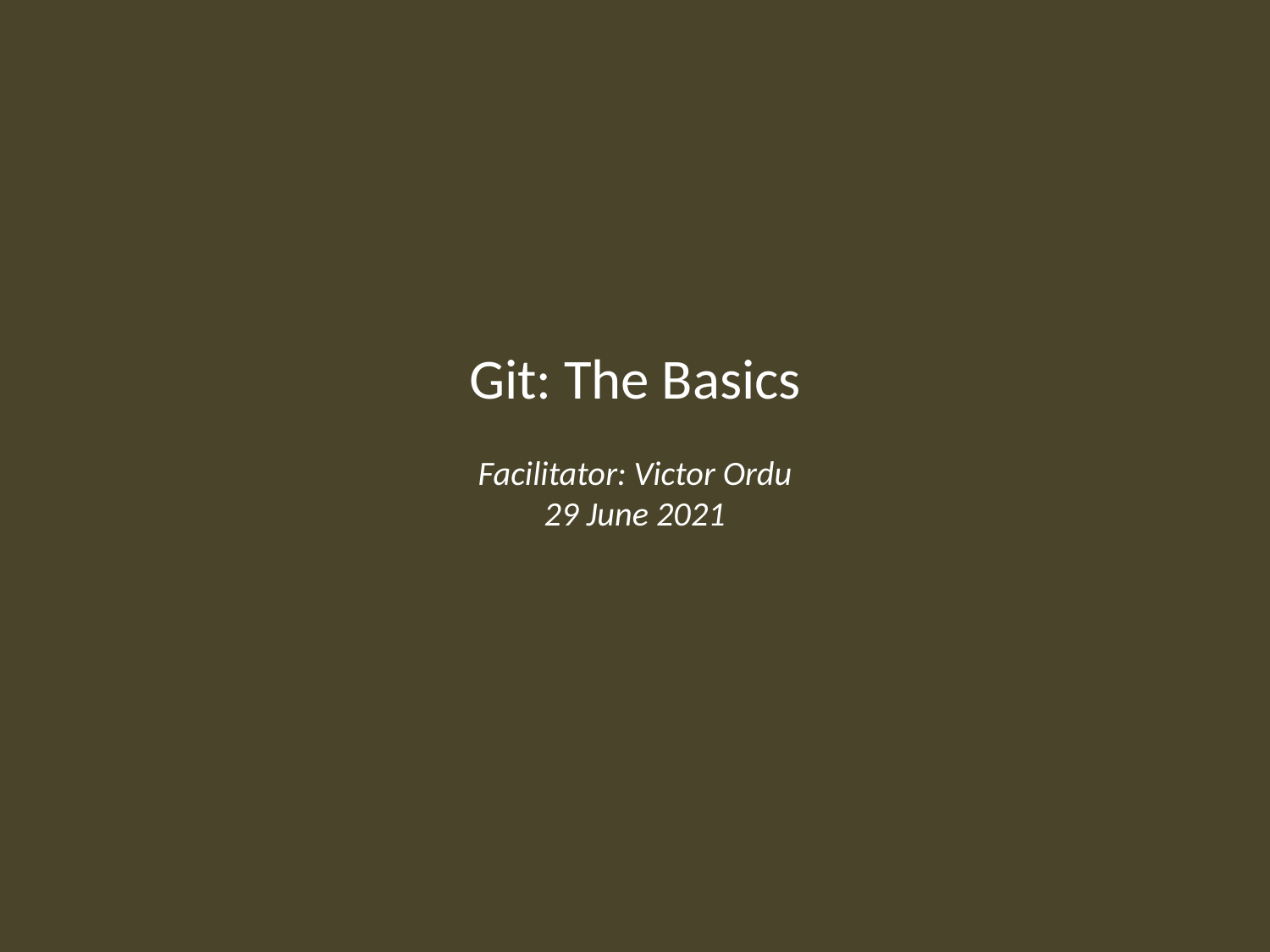

# Git: The Basics Facilitator: Victor Ordu 29 June 2021